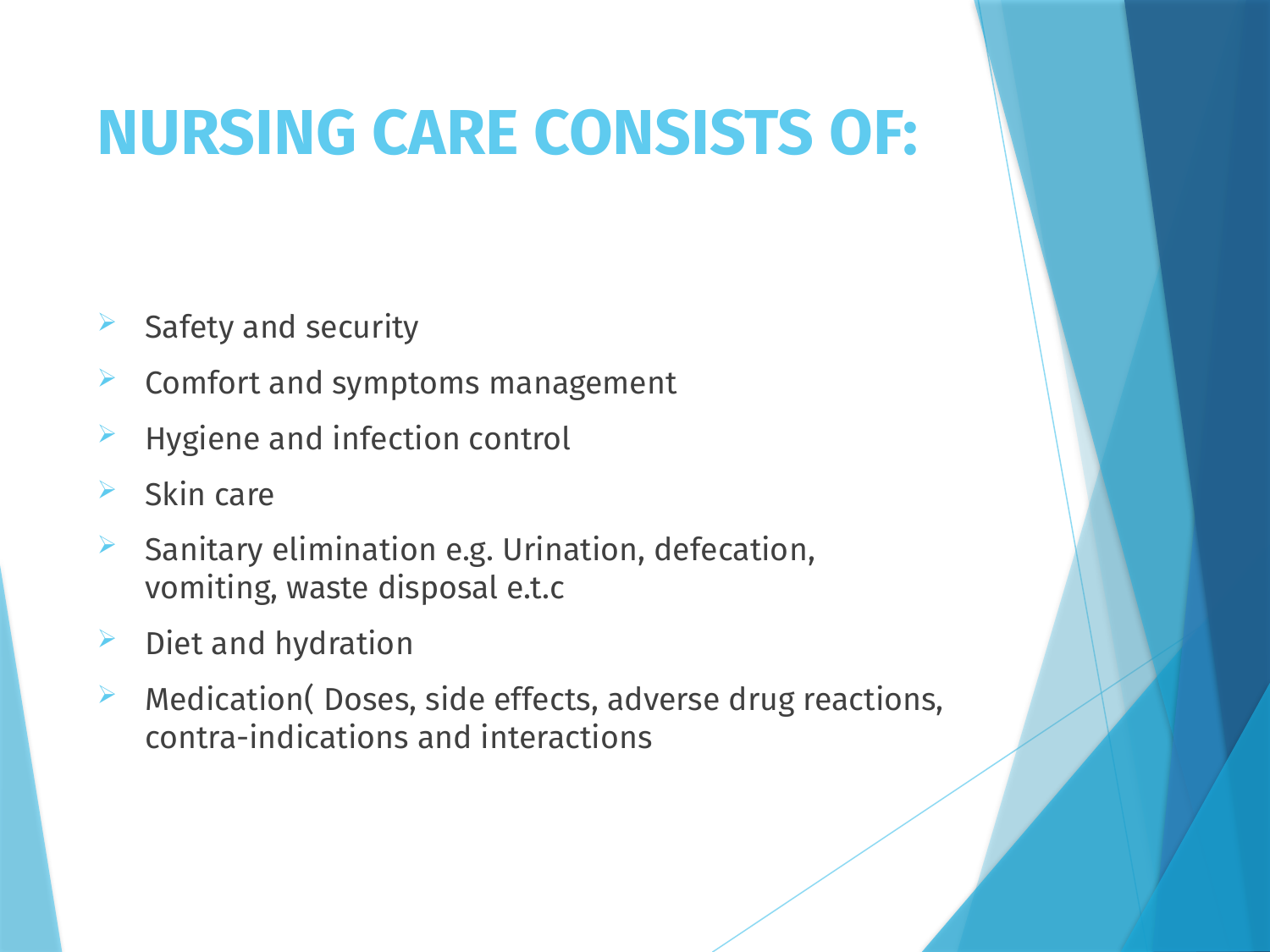

# NURSING CARE CONSISTS OF:
Safety and security
Comfort and symptoms management
Hygiene and infection control
Skin care
Sanitary elimination e.g. Urination, defecation, vomiting, waste disposal e.t.c
Diet and hydration
Medication( Doses, side effects, adverse drug reactions, contra-indications and interactions